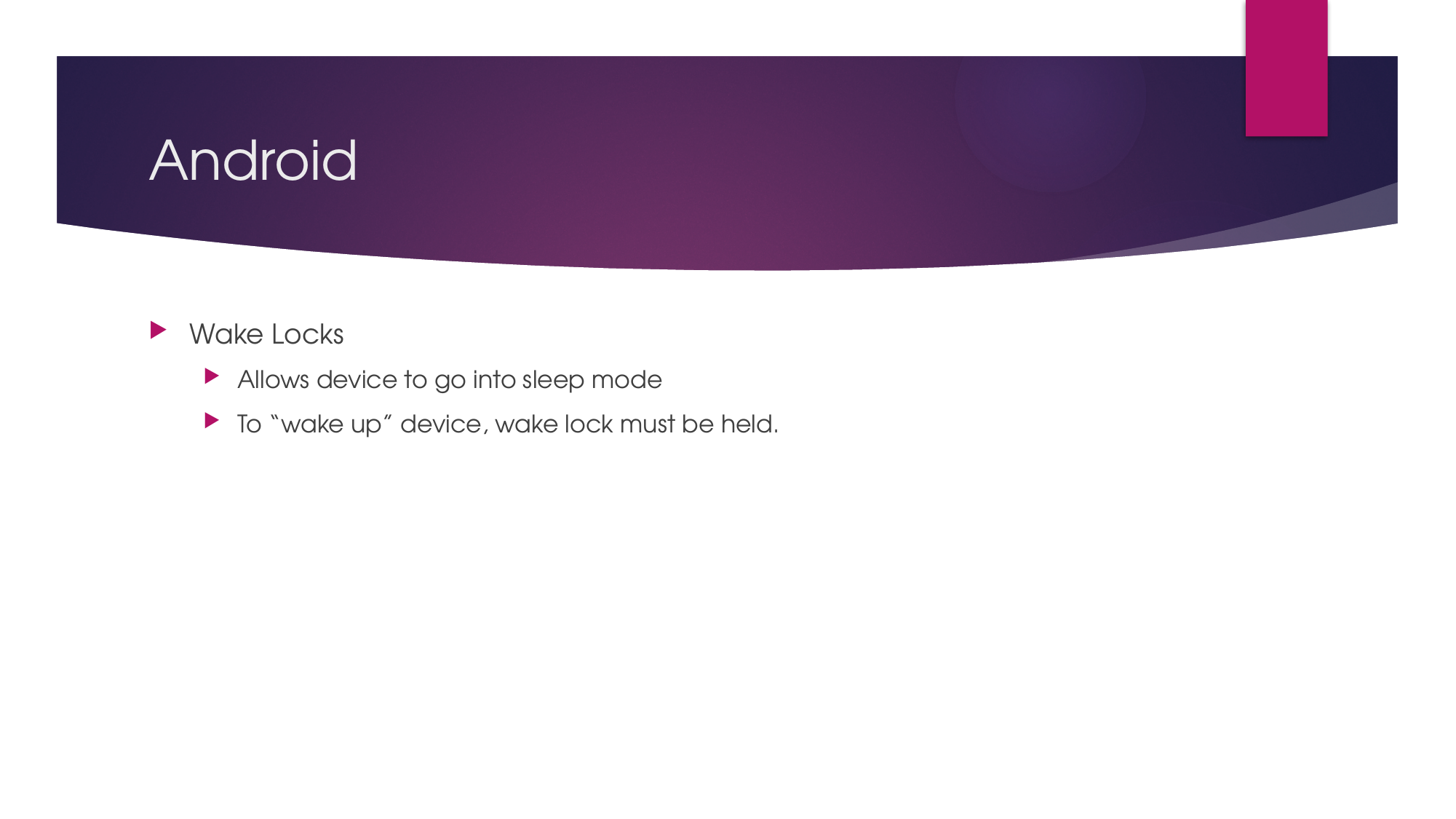

# Android
Wake Locks
Allows device to go into sleep mode
To “wake up” device, wake lock must be held.